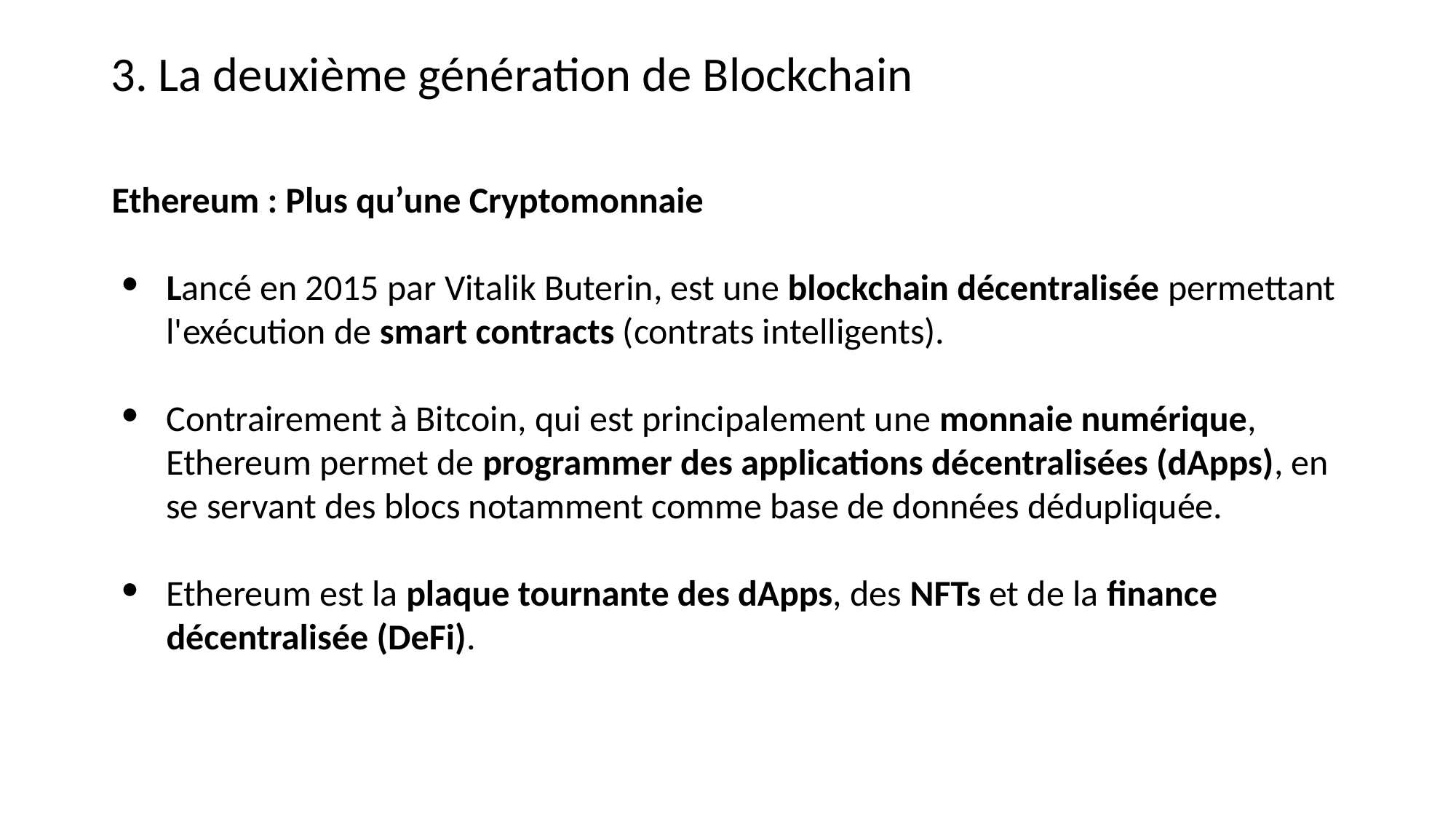

3. La deuxième génération de Blockchain
Ethereum : Plus qu’une Cryptomonnaie

Lancé en 2015 par Vitalik Buterin, est une blockchain décentralisée permettant l'exécution de smart contracts (contrats intelligents).

Contrairement à Bitcoin, qui est principalement une monnaie numérique, Ethereum permet de programmer des applications décentralisées (dApps), en se servant des blocs notamment comme base de données dédupliquée.

Ethereum est la plaque tournante des dApps, des NFTs et de la finance décentralisée (DeFi).